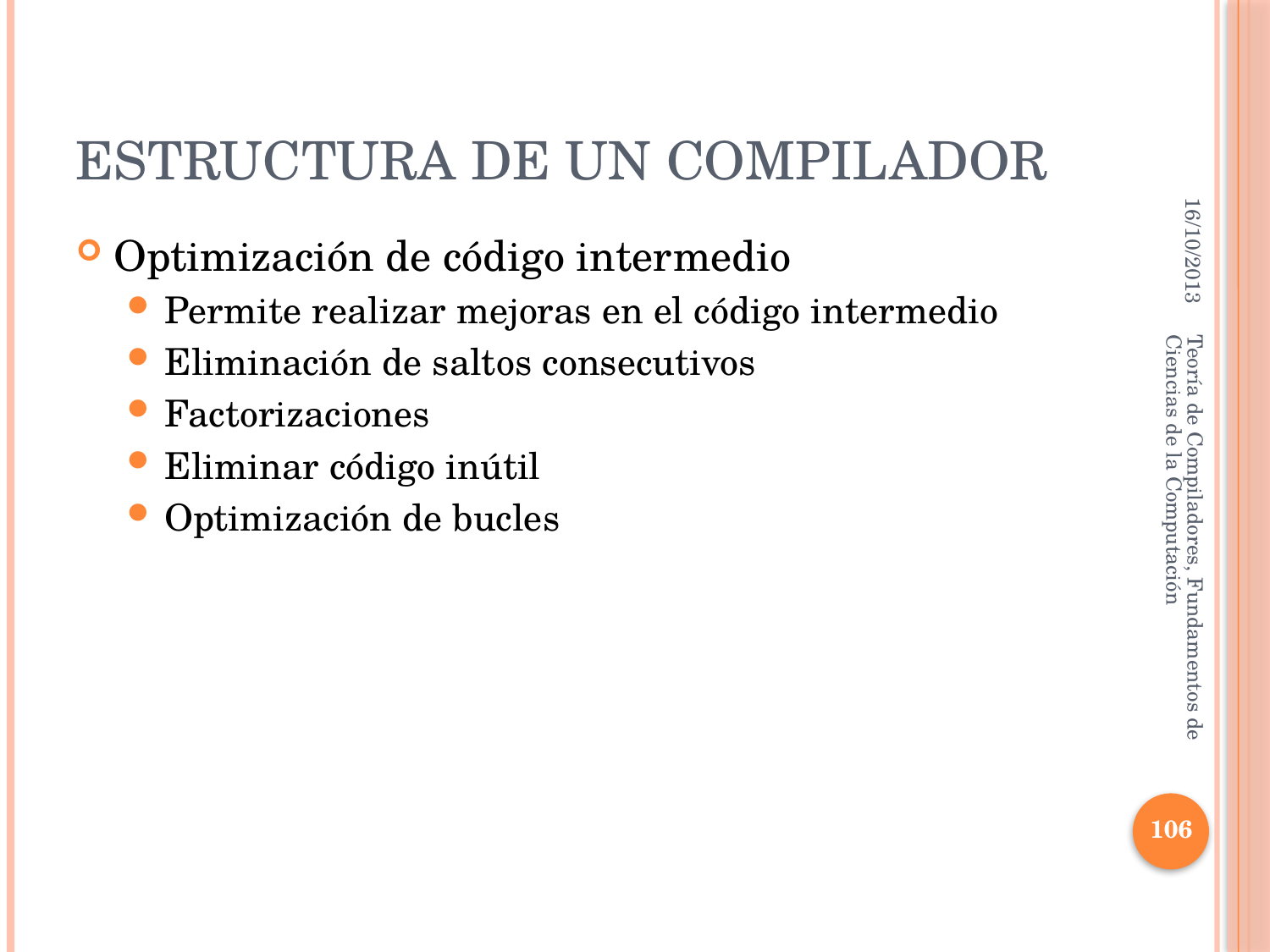

# Estructura de un compilador
16/10/2013
Optimización de código intermedio
Permite realizar mejoras en el código intermedio
Eliminación de saltos consecutivos
Factorizaciones
Eliminar código inútil
Optimización de bucles

Teoría de Compiladores, Fundamentos de Ciencias de la Computación
106